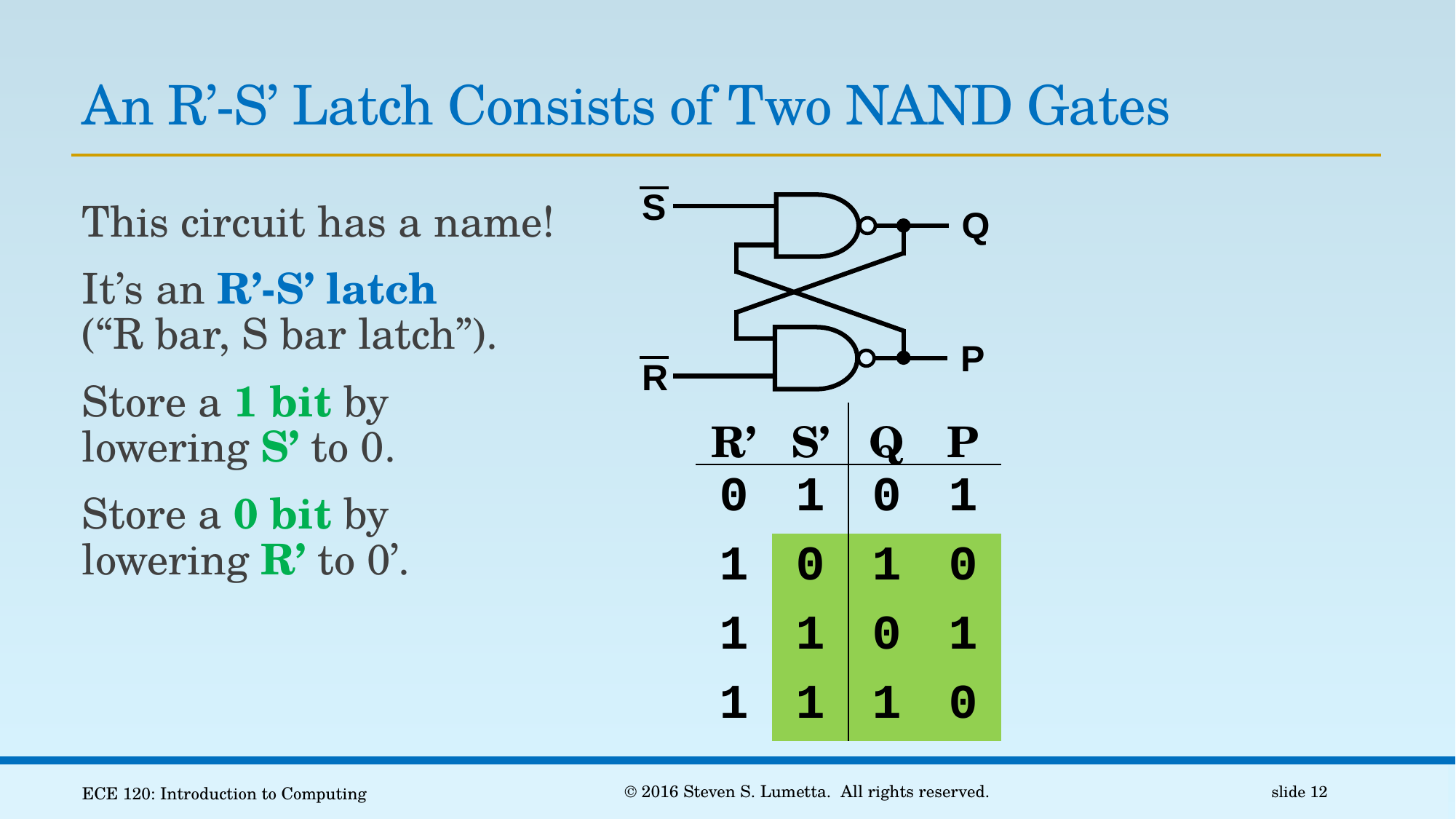

# An R’-S’ Latch Consists of Two NAND Gates
S

Q

P

This circuit has a name!
It’s an R’-S’ latch
(“R bar, S bar latch”).
Store a 1 bit by
lowering S’ to 0.
Store a 0 bit by
lowering R’ to 0’.

R
| R’ | S’ | Q | P |
| --- | --- | --- | --- |
| 0 | 1 | 0 | 1 |
| 1 | 0 | 1 | 0 |
| 1 | 1 | 0 | 1 |
| 1 | 1 | 1 | 0 |
ECE 120: Introduction to Computing
© 2016 Steven S. Lumetta.  All rights reserved.
slide 12